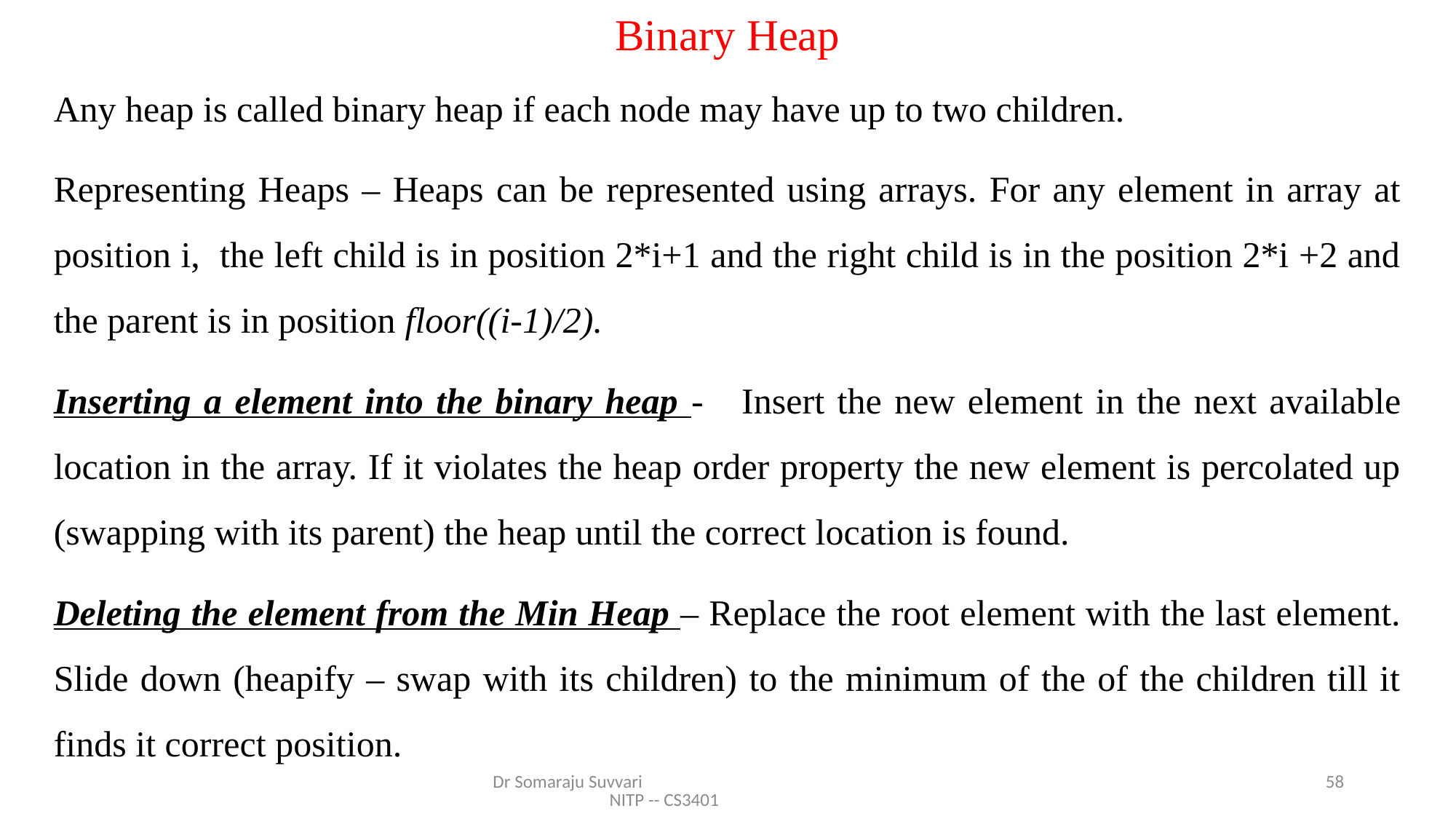

# Binary Heap
Any heap is called binary heap if each node may have up to two children.
Representing Heaps – Heaps can be represented using arrays. For any element in array at position i,  the left child is in position 2*i+1 and the right child is in the position 2*i +2 and the parent is in position floor((i-1)/2).
Inserting a element into the binary heap -   Insert the new element in the next available location in the array. If it violates the heap order property the new element is percolated up (swapping with its parent) the heap until the correct location is found.
Deleting the element from the Min Heap – Replace the root element with the last element. Slide down (heapify – swap with its children) to the minimum of the of the children till it finds it correct position.

Dr Somaraju Suvvari                                                                                                        NITP -- CS3401
58